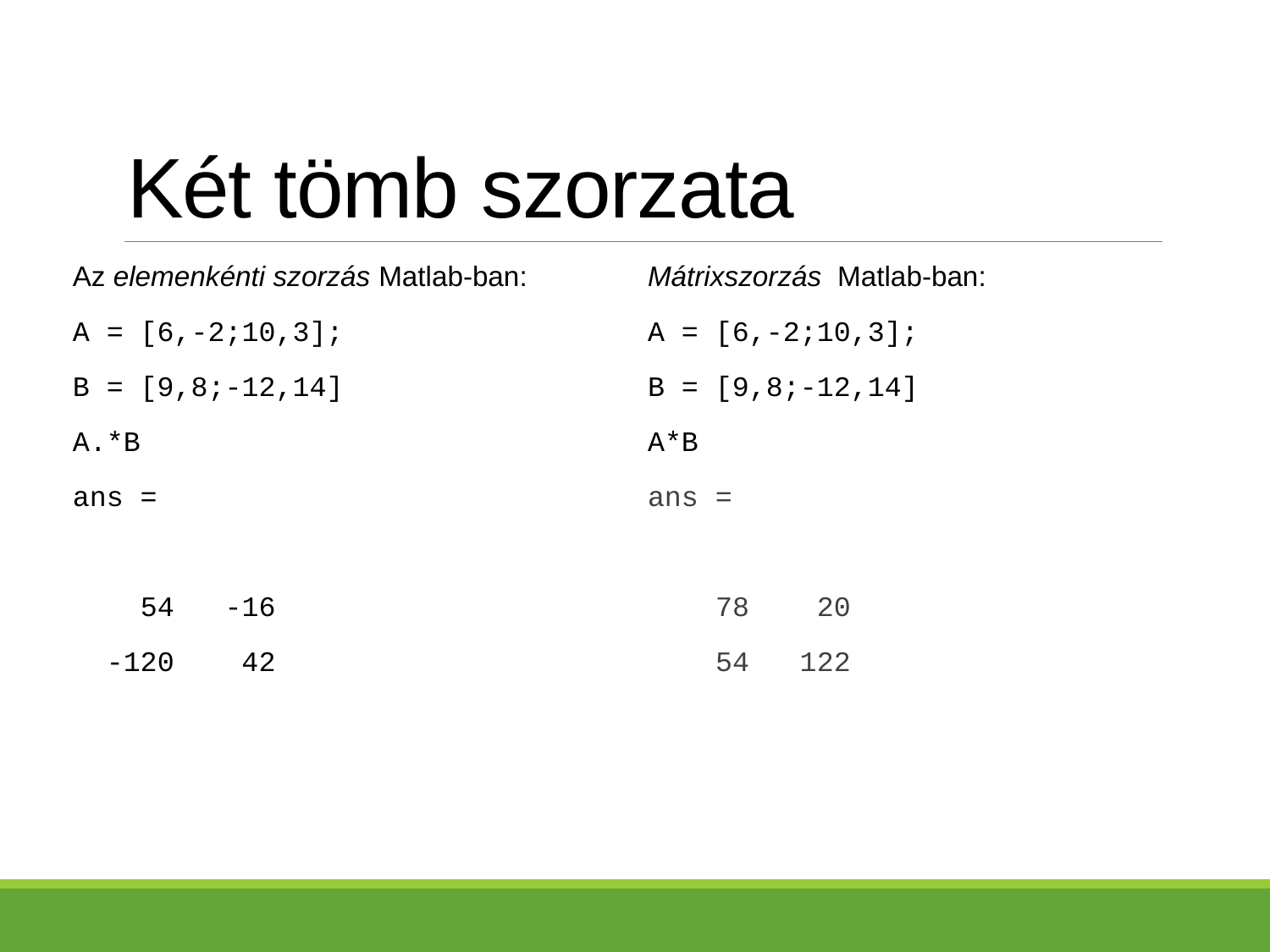

# Két tömb szorzata
Az elemenkénti szorzás Matlab-ban:
A = [6,-2;10,3];
B = [9,8;-12,14]
A.*B
ans =

    54   -16
  -120    42

Mátrixszorzás  Matlab-ban:
A = [6,-2;10,3];
B = [9,8;-12,14]
A*B
ans =

    78    20
    54   122